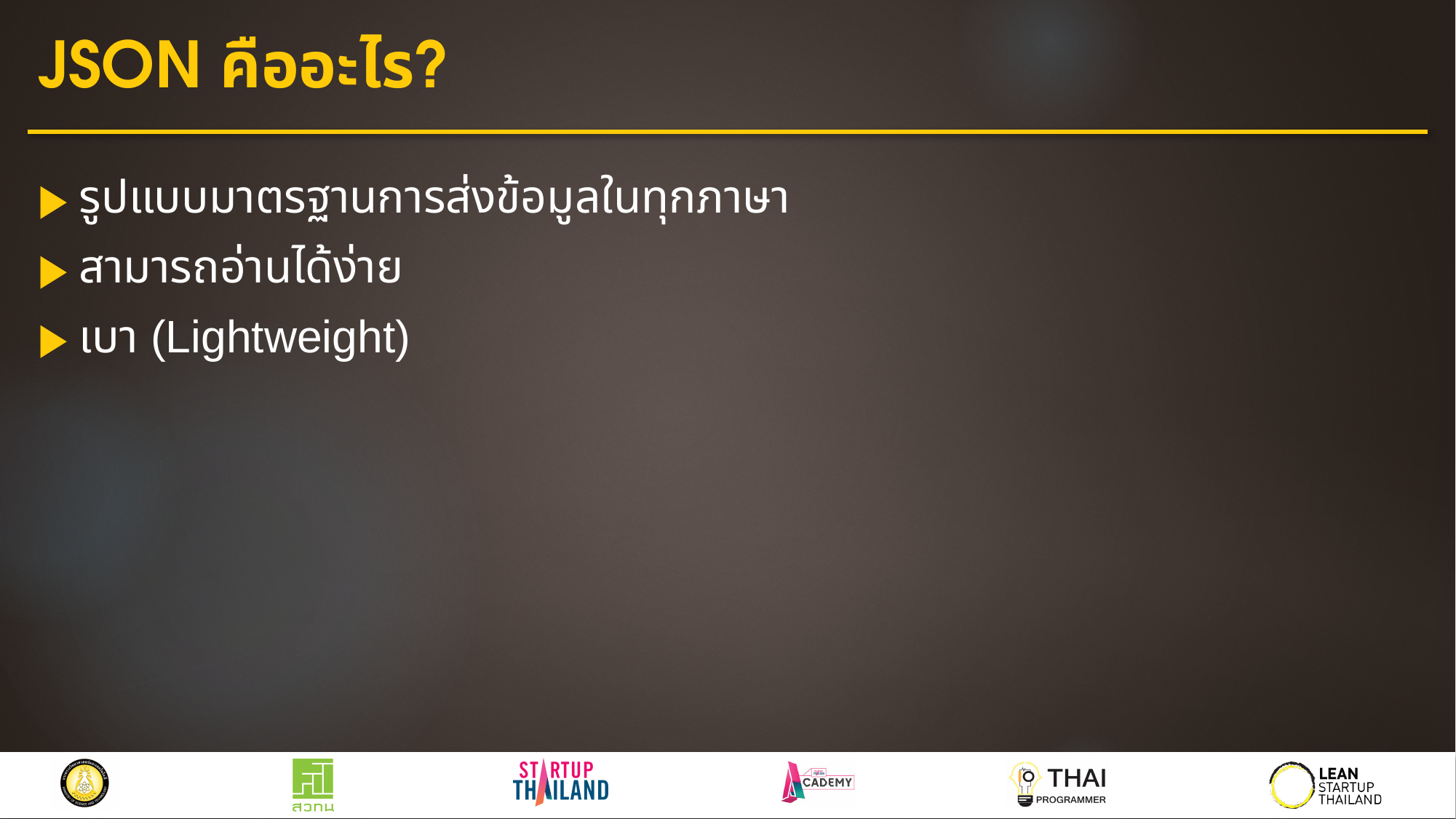

# JSON คืออะไร?
รูปแบบมาตรฐานการส่งข้อมูลในทุกภาษา
สามารถอ่านได้ง่าย
เบา (Lightweight)